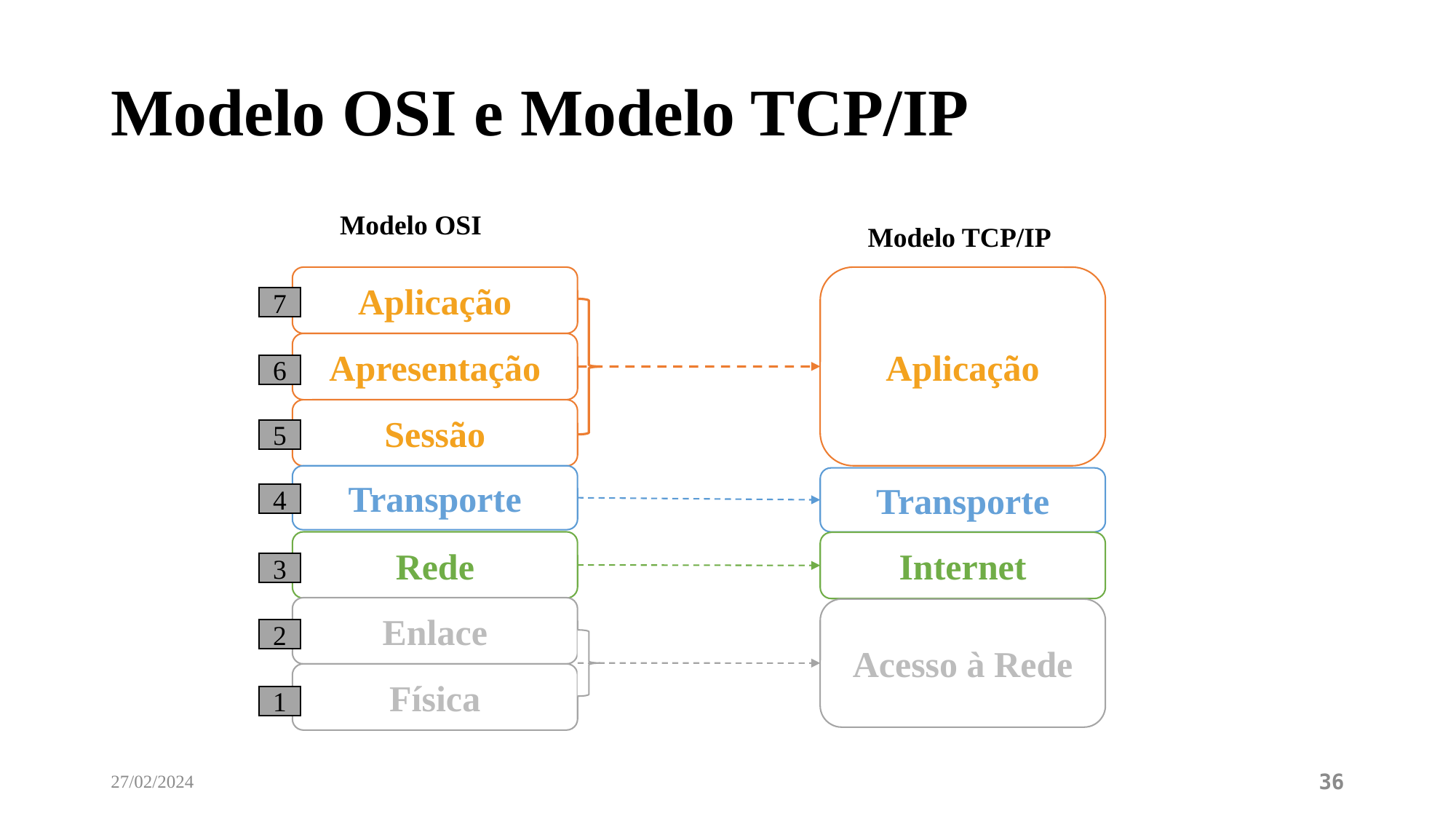

# Modelo OSI e Modelo TCP/IP
Modelo OSI
Modelo TCP/IP
Aplicação
Aplicação
7

Apresentação
6
Sessão
5
Transporte
Transporte
4
Rede
Internet
3
Enlace
Acesso à Rede
2

Física
1
27/02/2024
36